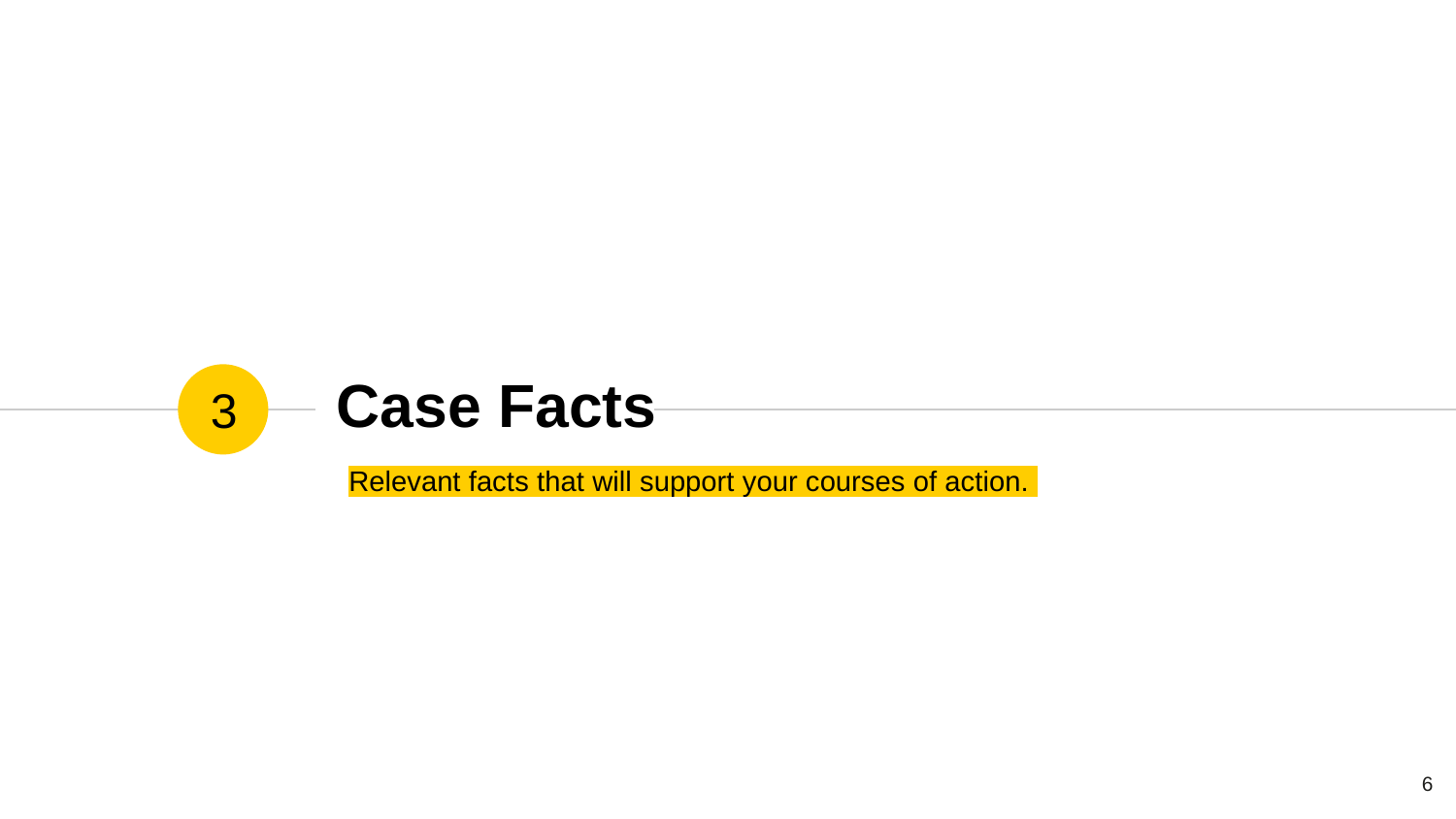

# Case Facts
3
Relevant facts that will support your courses of action.
6